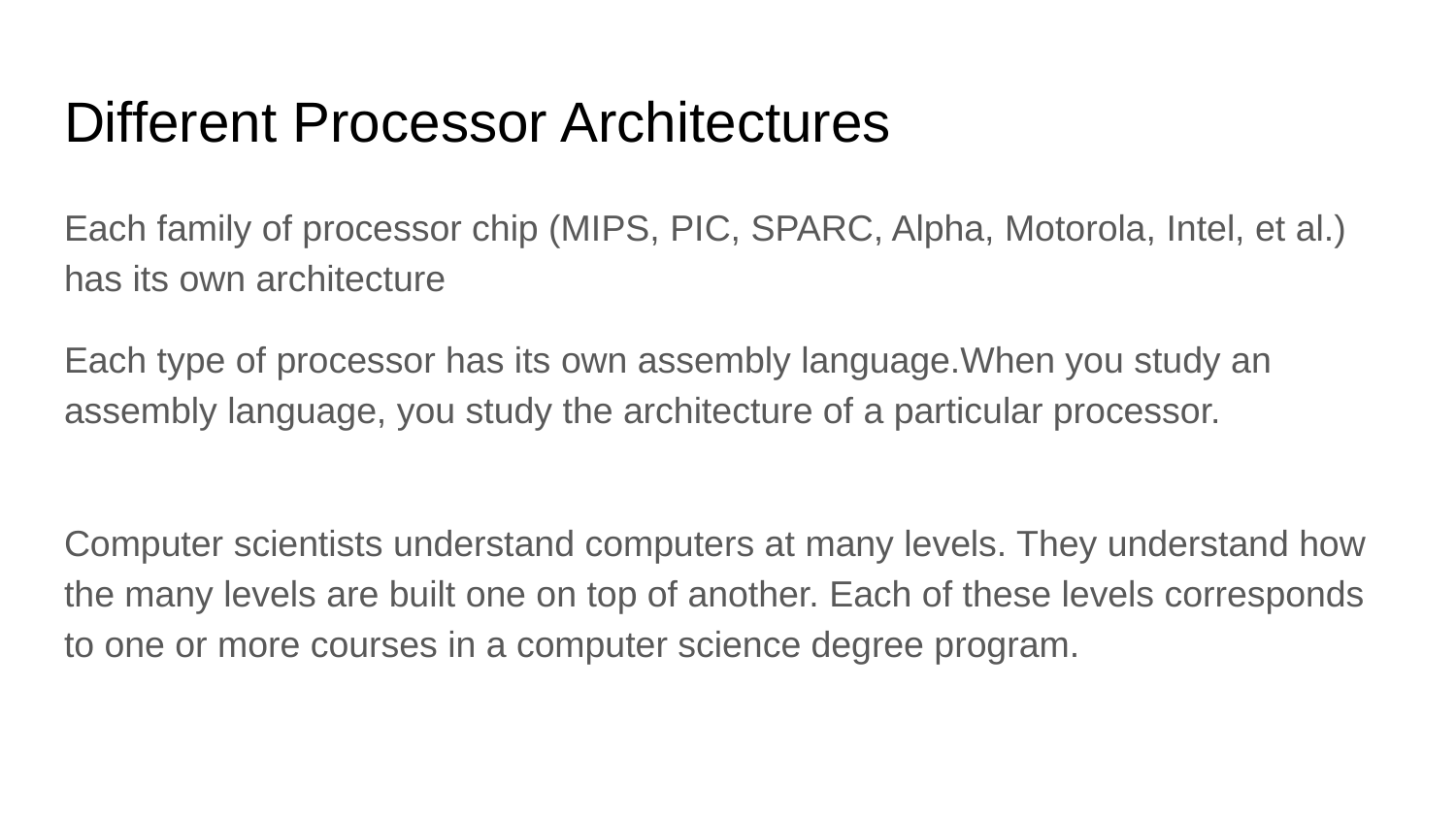

# Different Processor Architectures
Each family of processor chip (MIPS, PIC, SPARC, Alpha, Motorola, Intel, et al.) has its own architecture
Each type of processor has its own assembly language.When you study an assembly language, you study the architecture of a particular processor.
Computer scientists understand computers at many levels. They understand how the many levels are built one on top of another. Each of these levels corresponds to one or more courses in a computer science degree program.